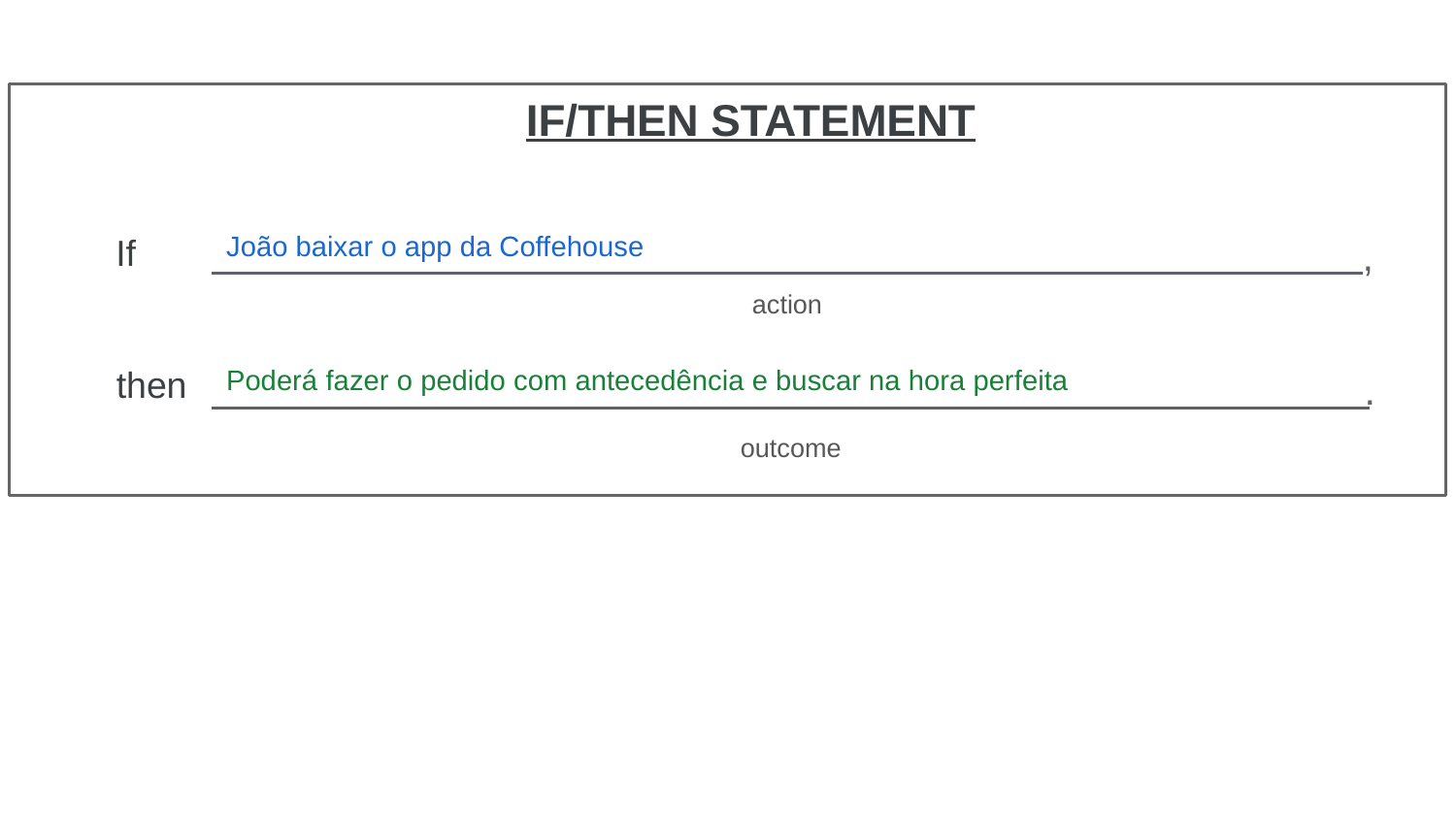

João baixar o app da Coffehouse
Poderá fazer o pedido com antecedência e buscar na hora perfeita